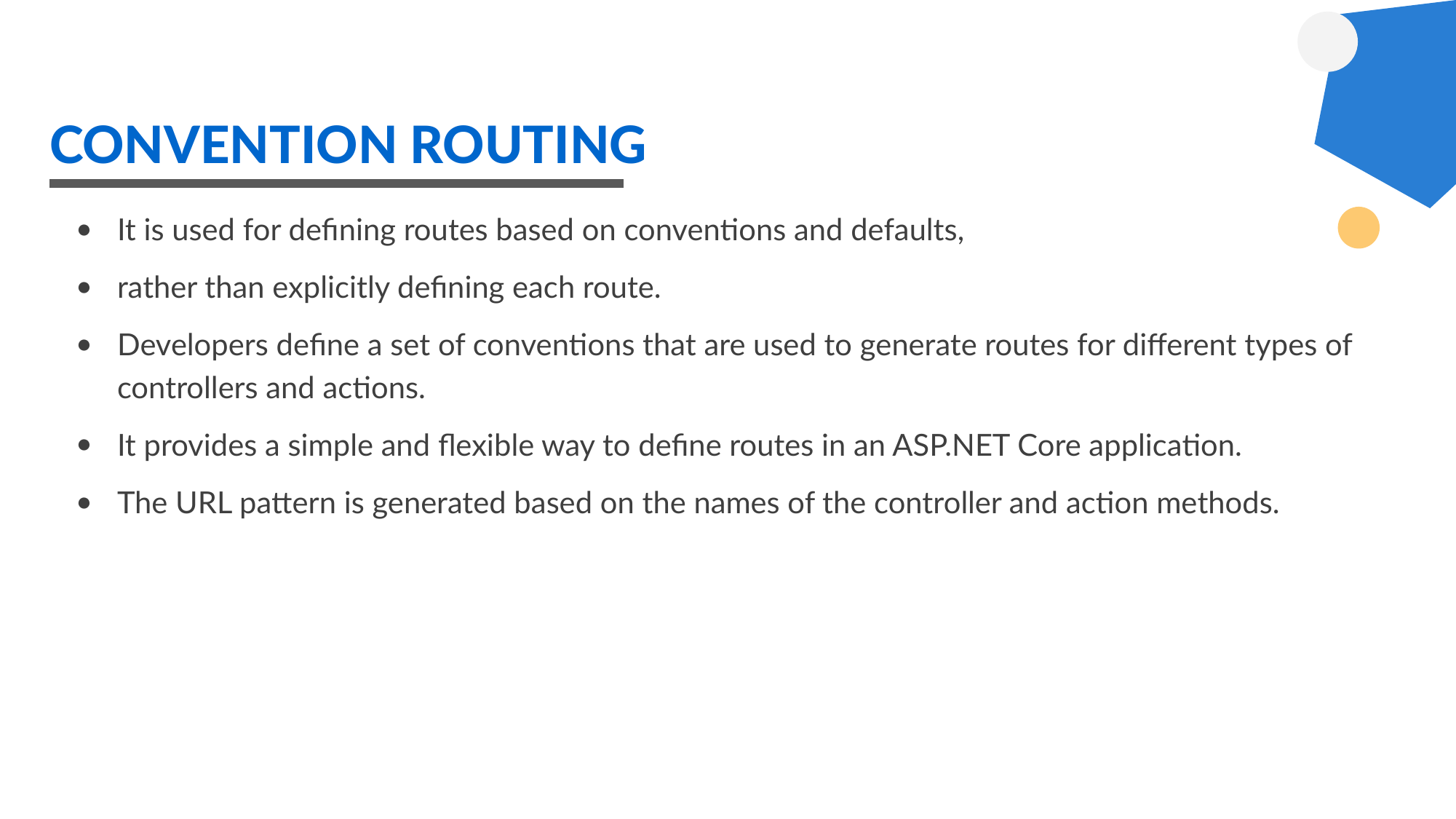

# CONVENTION ROUTING
It is used for defining routes based on conventions and defaults,
rather than explicitly defining each route.
Developers define a set of conventions that are used to generate routes for different types of controllers and actions.
It provides a simple and flexible way to define routes in an ASP.NET Core application.
The URL pattern is generated based on the names of the controller and action methods.